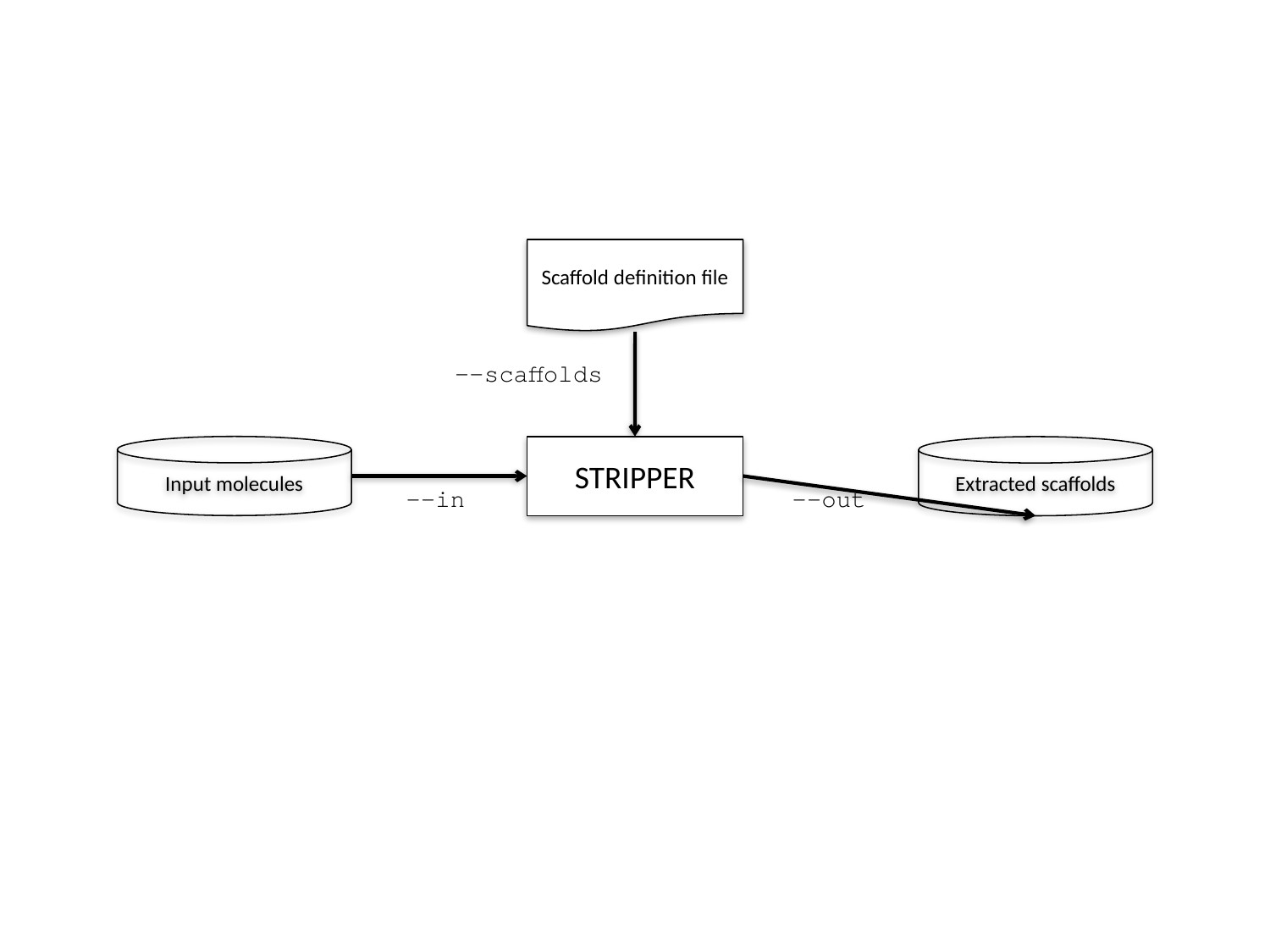

Scaffold definition file
--scaffolds
Input molecules
Stripper
Extracted scaffolds
--in
--out